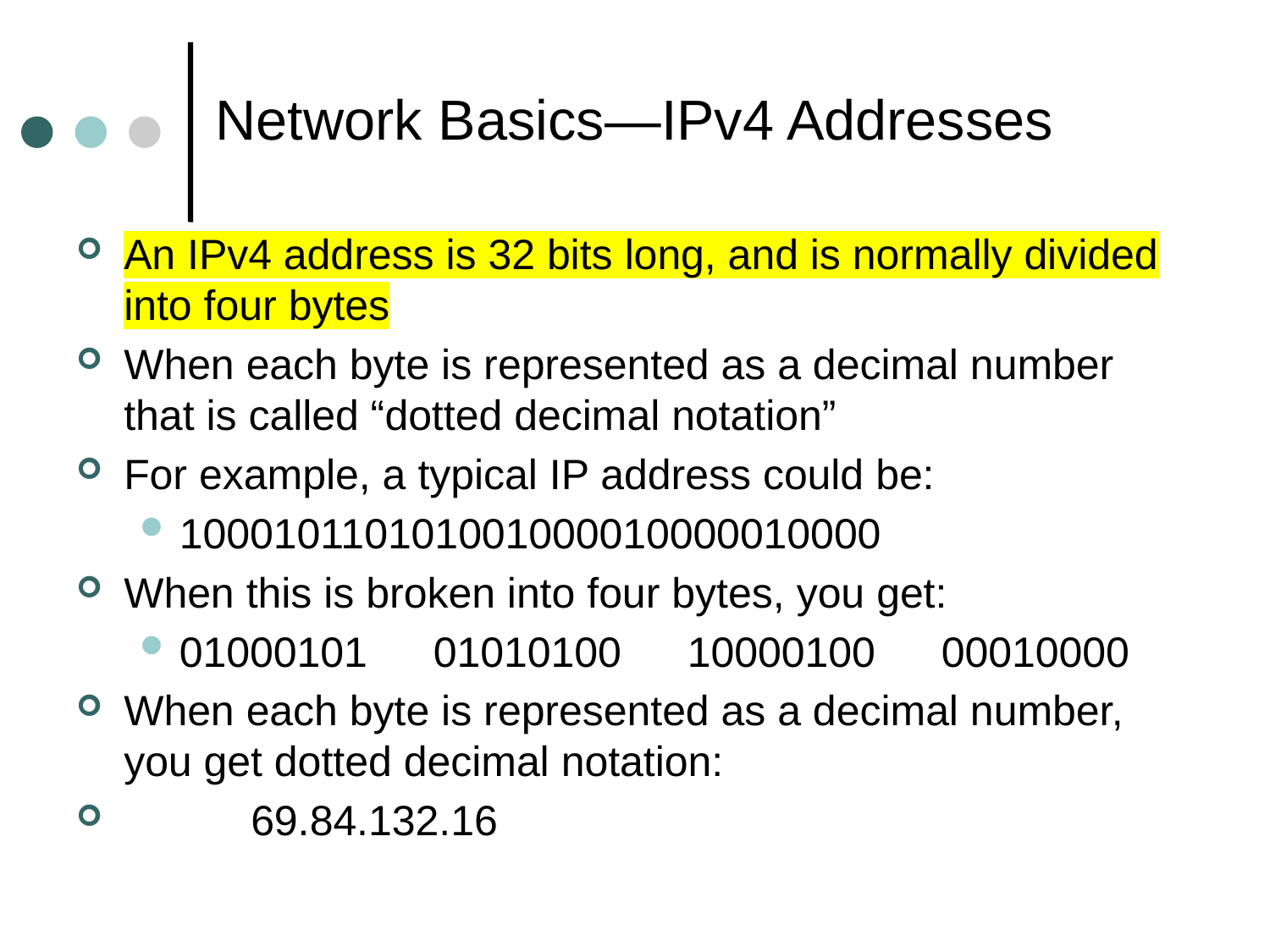

# Network Basics—IPv4 Addresses

An IPv4 address is 32 bits long, and is normally divided into four bytes
When each byte is represented as a decimal number that is called “dotted decimal notation”
For example, a typical IP address could be:
100010110101001000010000010000
When this is broken into four bytes, you get:
01000101 	01010100 	10000100 	00010000
When each byte is represented as a decimal number, you get dotted decimal notation:
	69.84.132.16